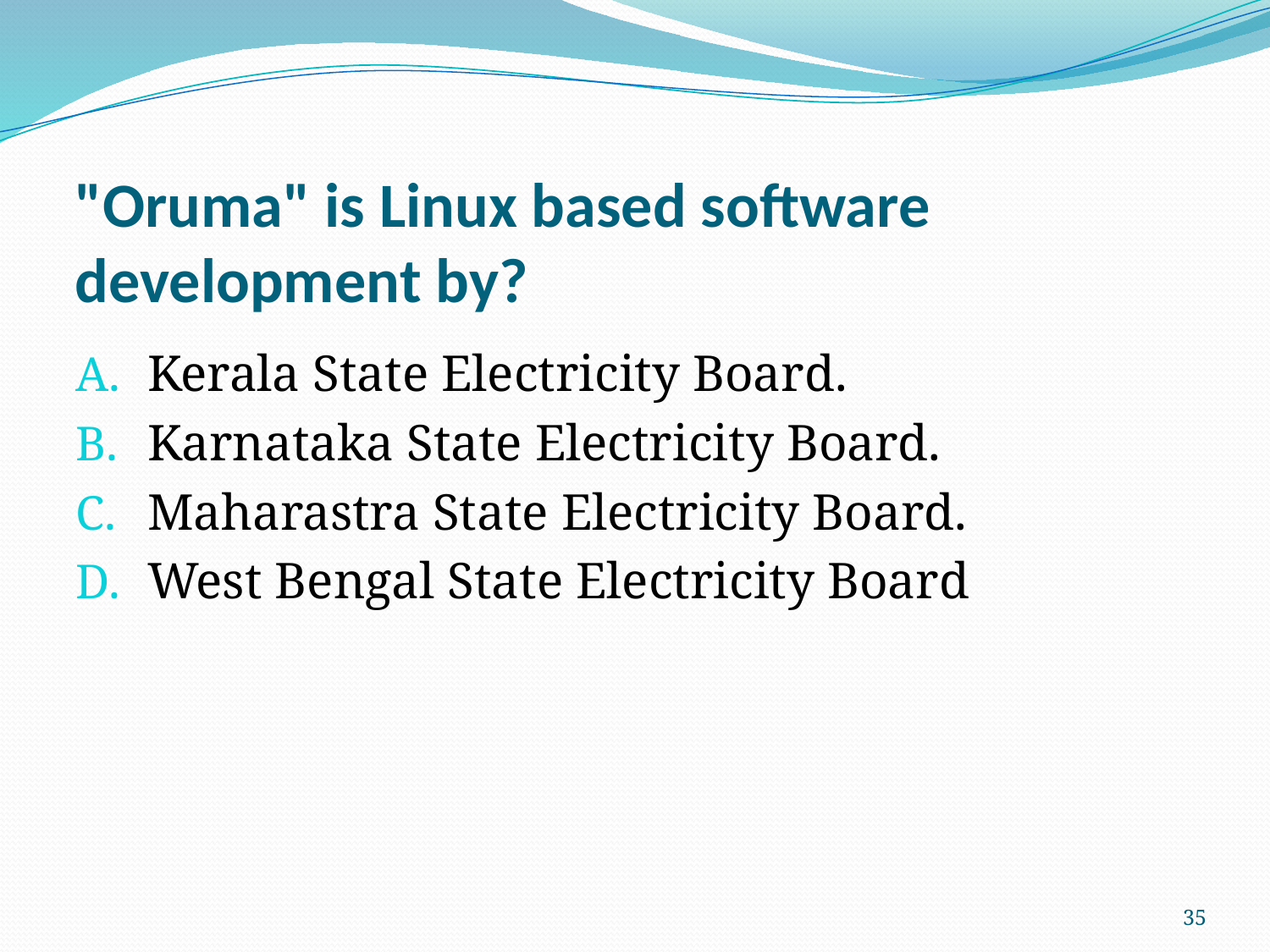

# "Oruma" is Linux based software development by?
Kerala State Electricity Board.
Karnataka State Electricity Board.
Maharastra State Electricity Board.
West Bengal State Electricity Board
35